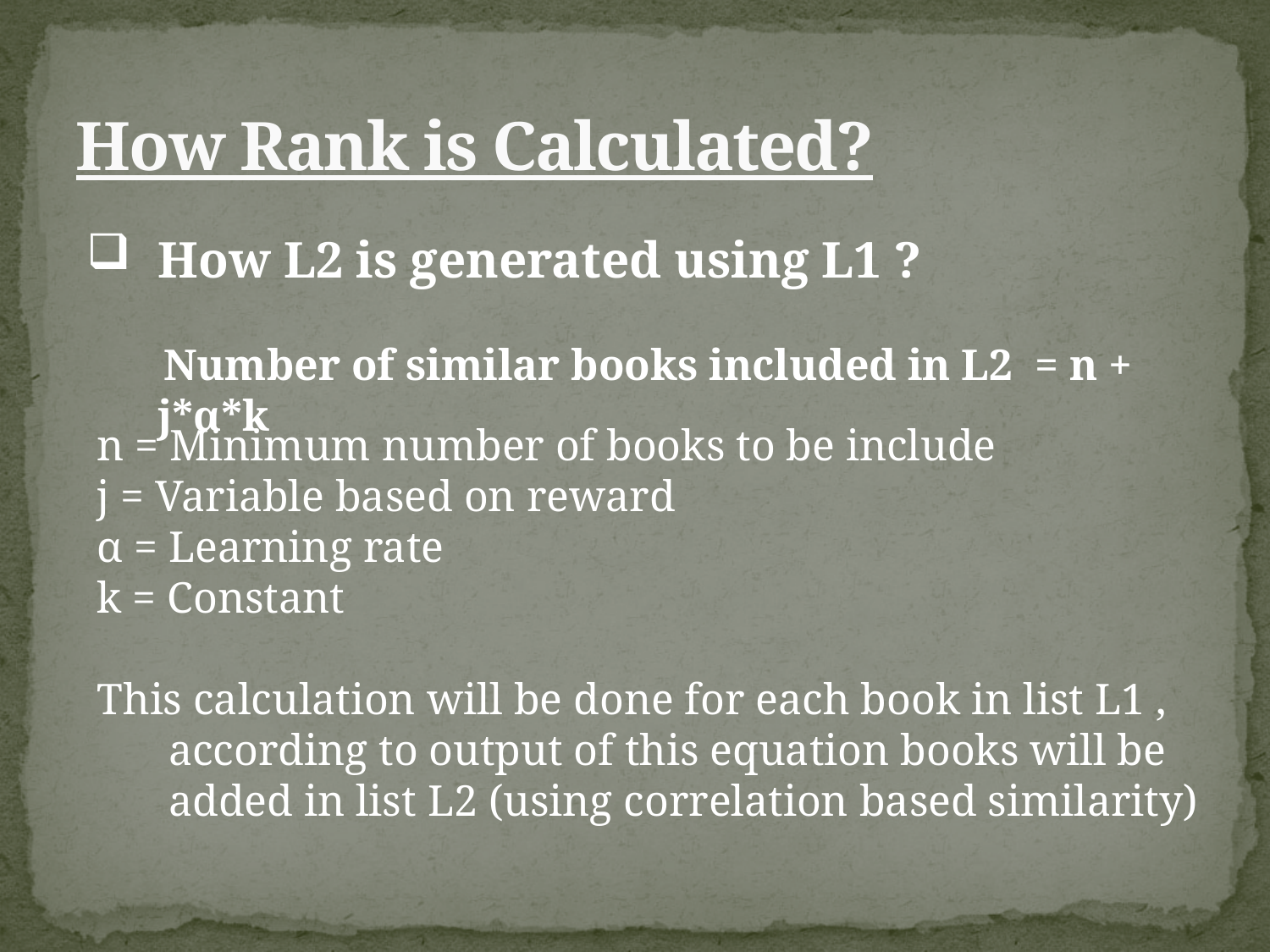

# How Rank is Calculated?
How L2 is generated using L1 ?

       Number of similar books included in L2  = n + j*α*k
n = Minimum number of books to be include
j = Variable based on reward
α = Learning rate
k = Constant

This calculation will be done for each book in list L1 , according to output of this equation books will be added in list L2 (using correlation based similarity)